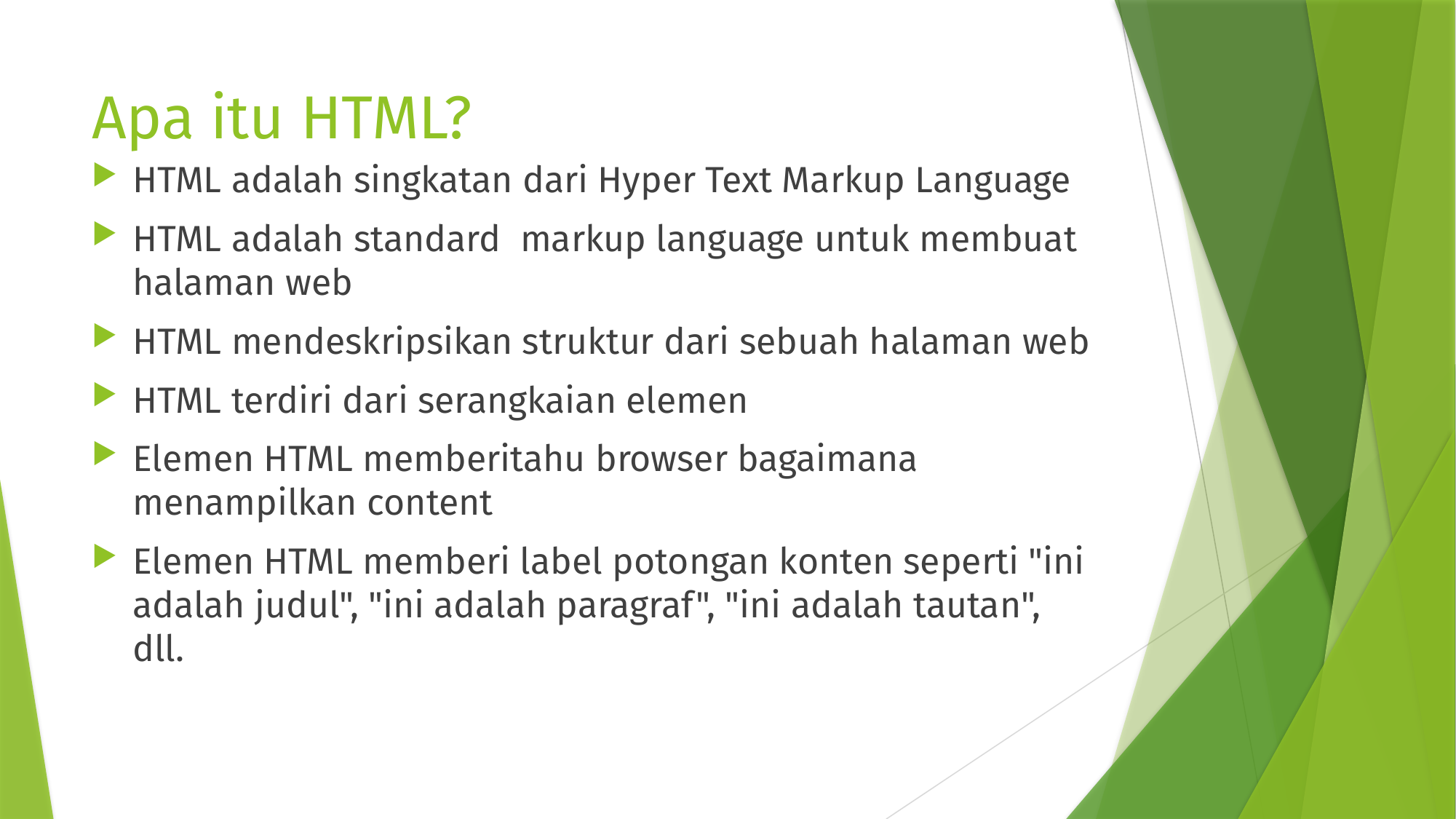

# Apa itu HTML?
HTML adalah singkatan dari Hyper Text Markup Language
HTML adalah standard  markup language untuk membuat halaman web
HTML mendeskripsikan struktur dari sebuah halaman web
HTML terdiri dari serangkaian elemen
Elemen HTML memberitahu browser bagaimana menampilkan content
Elemen HTML memberi label potongan konten seperti "ini adalah judul", "ini adalah paragraf", "ini adalah tautan", dll.